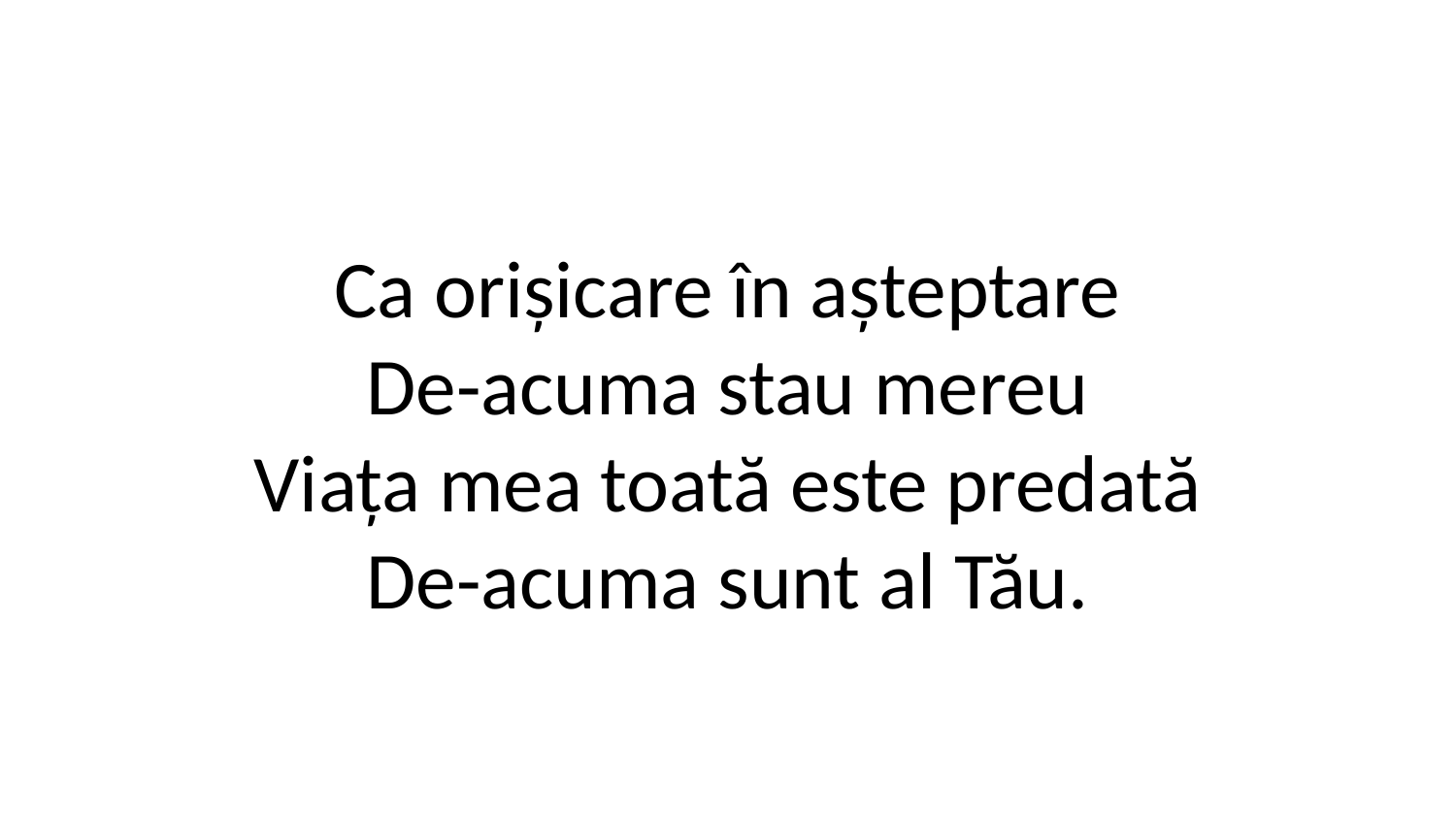

Ca orișicare în așteptare
De-acuma stau mereu
Viața mea toată este predată
De-acuma sunt al Tău.